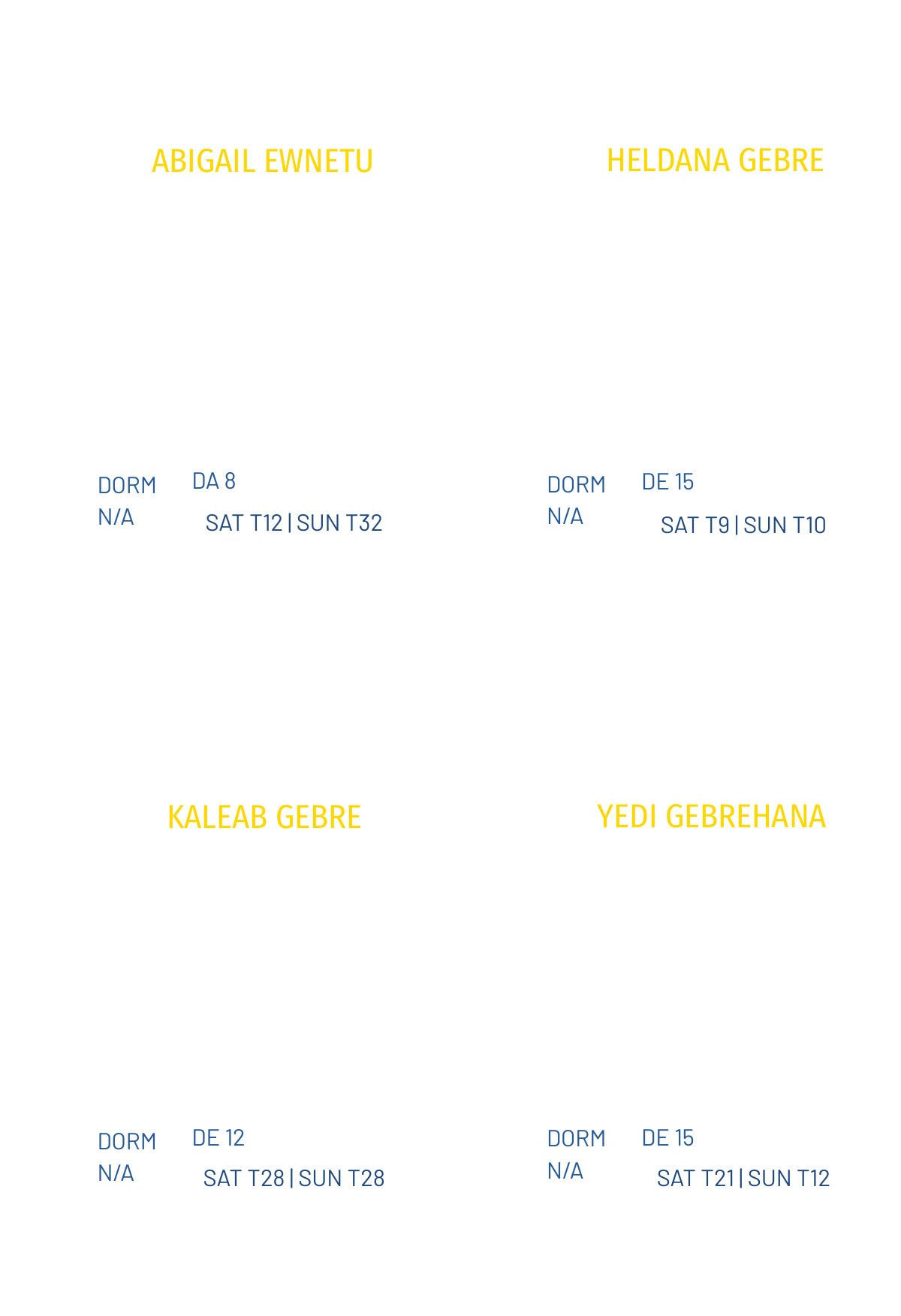

HELDANA GEBRE
ABIGAIL EWNETU
ATLANTA CAMPUS MINISTRY
ATLANTA CAMPUS MINISTRY
PARTICIPANT
PARTICIPANT
DA 8
DE 15
DORM
DORM
N/A
N/A
SAT T12 | SUN T32
SAT T9 | SUN T10
YEDI GEBREHANA
KALEAB GEBRE
NEW
ATLANTA CAMPUS MINISTRY
PARTICIPANT
PARTICIPANT
DE 12
DE 15
DORM
DORM
N/A
N/A
SAT T28 | SUN T28
SAT T21 | SUN T12